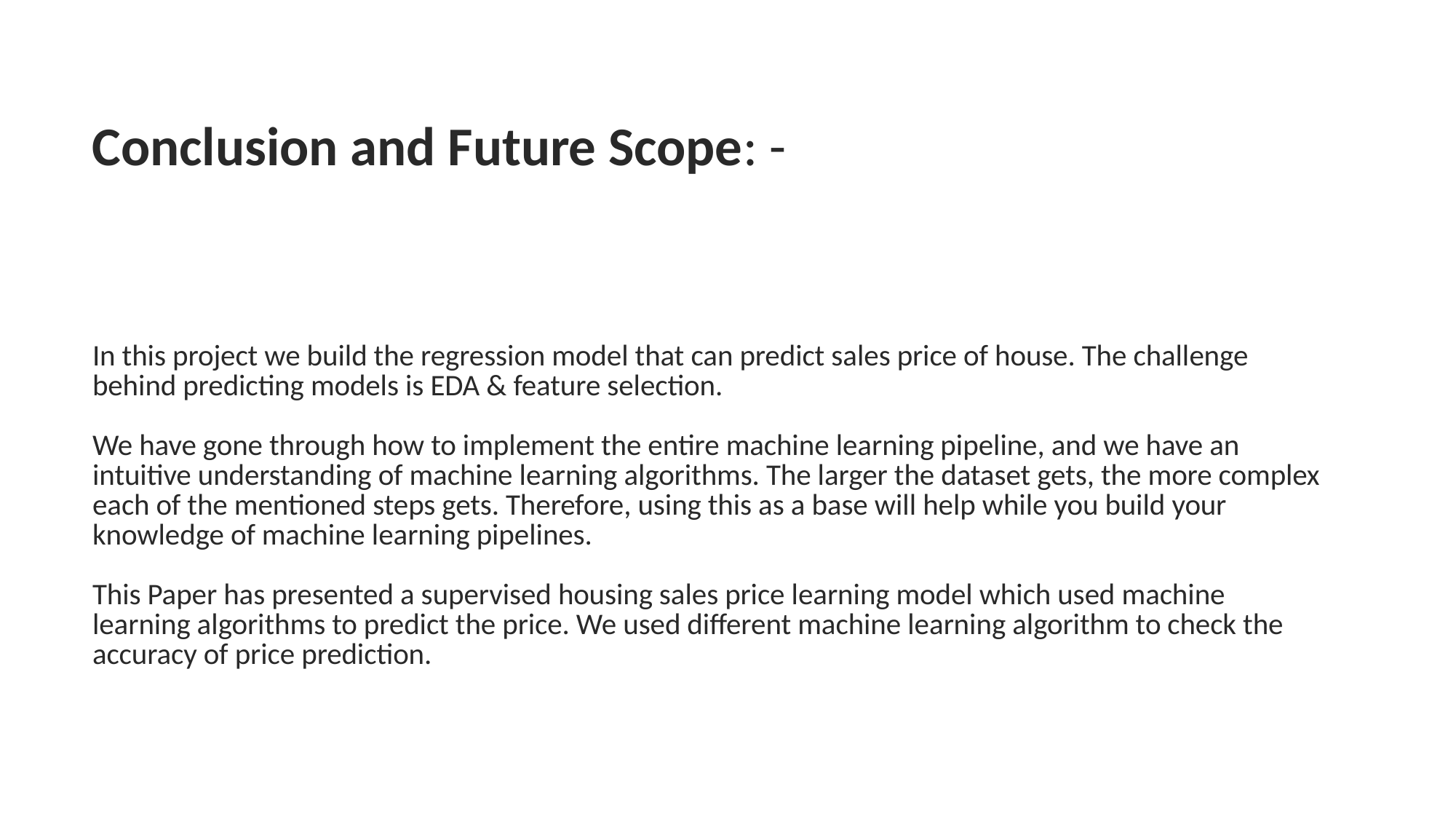

Conclusion and Future Scope: -
# In this project we build the regression model that can predict sales price of house. The challenge behind predicting models is EDA & feature selection. We have gone through how to implement the entire machine learning pipeline, and we have an intuitive understanding of machine learning algorithms. The larger the dataset gets, the more complex each of the mentioned steps gets. Therefore, using this as a base will help while you build your knowledge of machine learning pipelines. This Paper has presented a supervised housing sales price learning model which used machine learning algorithms to predict the price. We used different machine learning algorithm to check the accuracy of price prediction.